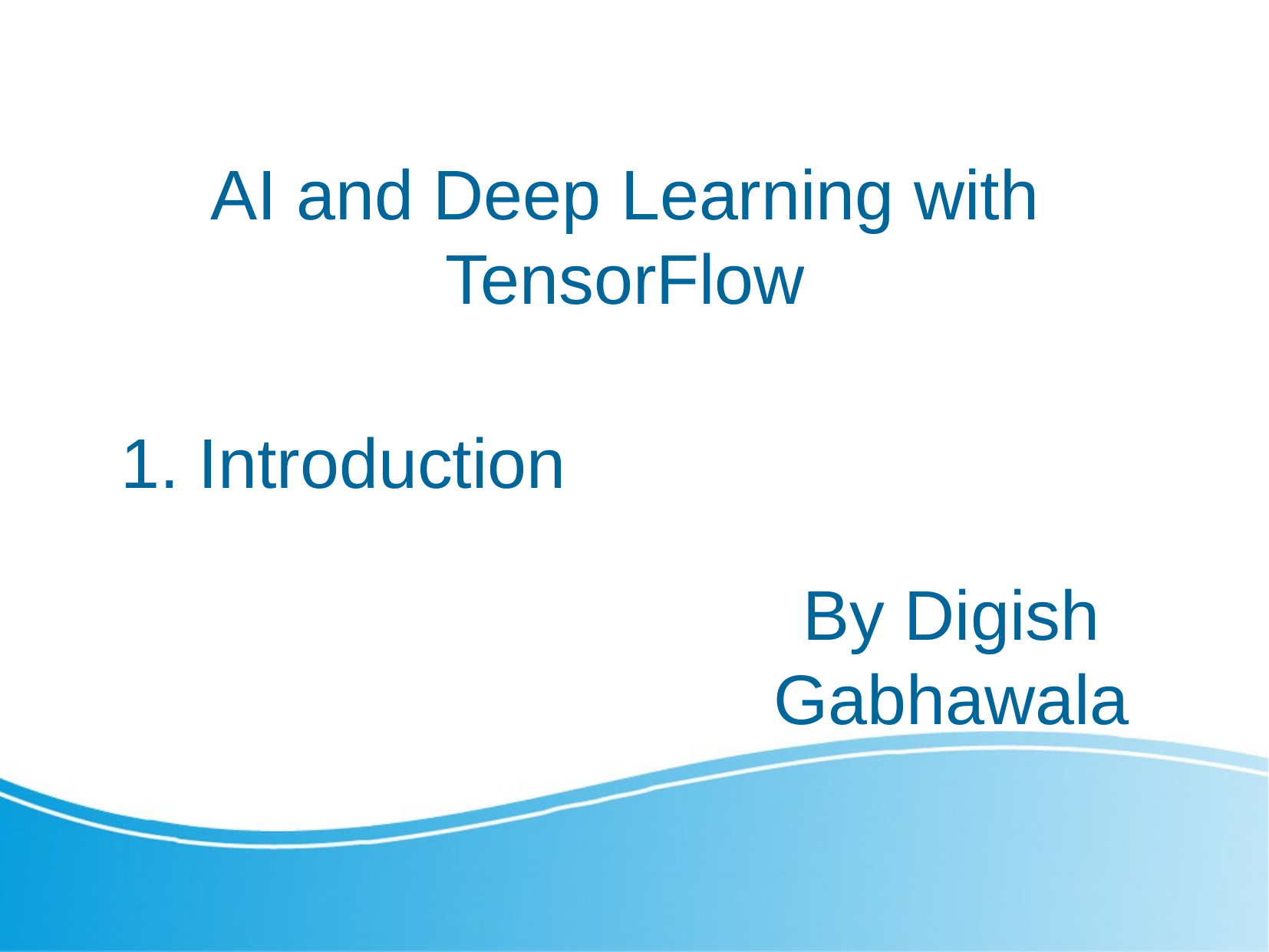

AI and Deep Learning with TensorFlow
1. Introduction
By Digish Gabhawala